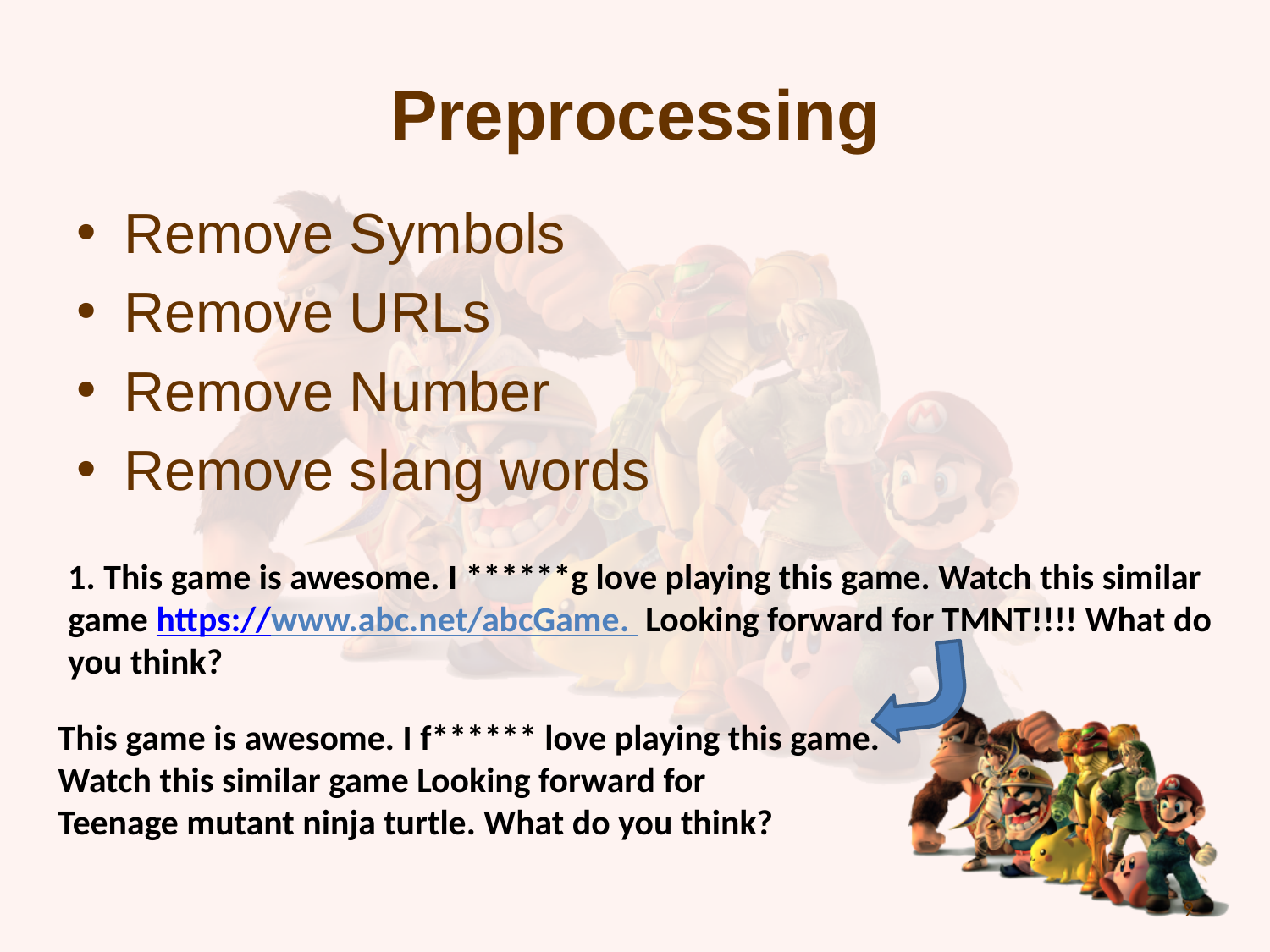

# Preprocessing
Remove Symbols
Remove URLs
Remove Number
Remove slang words

1. This game is awesome. I ******g love playing this game. Watch this similar
game https://www.abc.net/abcGame.  Looking forward for TMNT!!!! What do
you think?

This game is awesome. I f****** love playing this game.
Watch this similar game Looking forward for
Teenage mutant ninja turtle. What do you think?

9